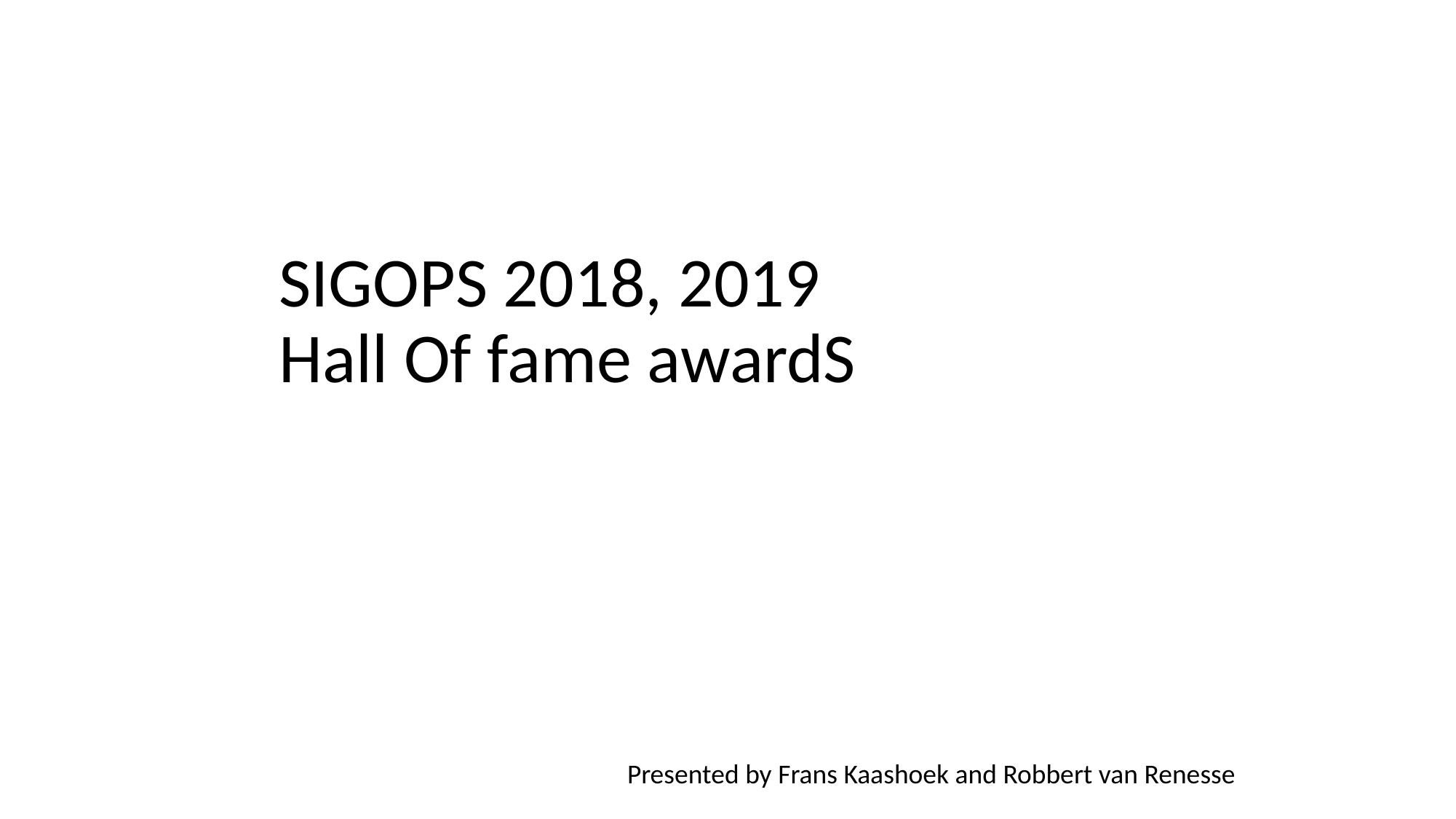

# SIGOPS 2018, 2019 Hall Of fame awardS
Presented by Frans Kaashoek and Robbert van Renesse